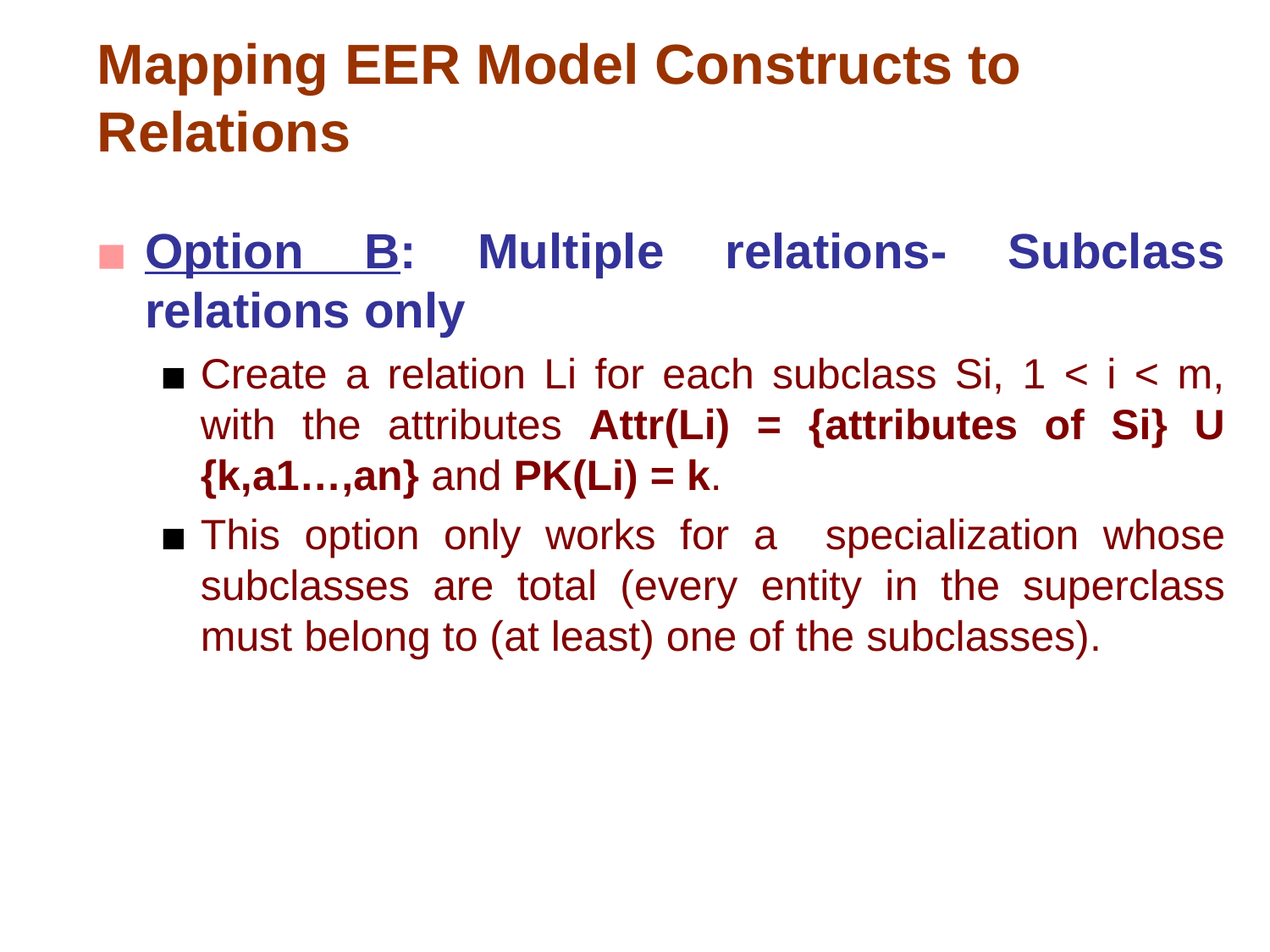

# Mapping EER Model Constructs to Relations
Option B: Multiple relations- Subclass relations only
Create a relation Li for each subclass Si, 1 < i < m, with the attributes Attr(Li) = {attributes of Si} U {k,a1…,an} and PK(Li) = k.
This option only works for a  specialization whose subclasses are total (every entity in the superclass must belong to (at least) one of the subclasses).